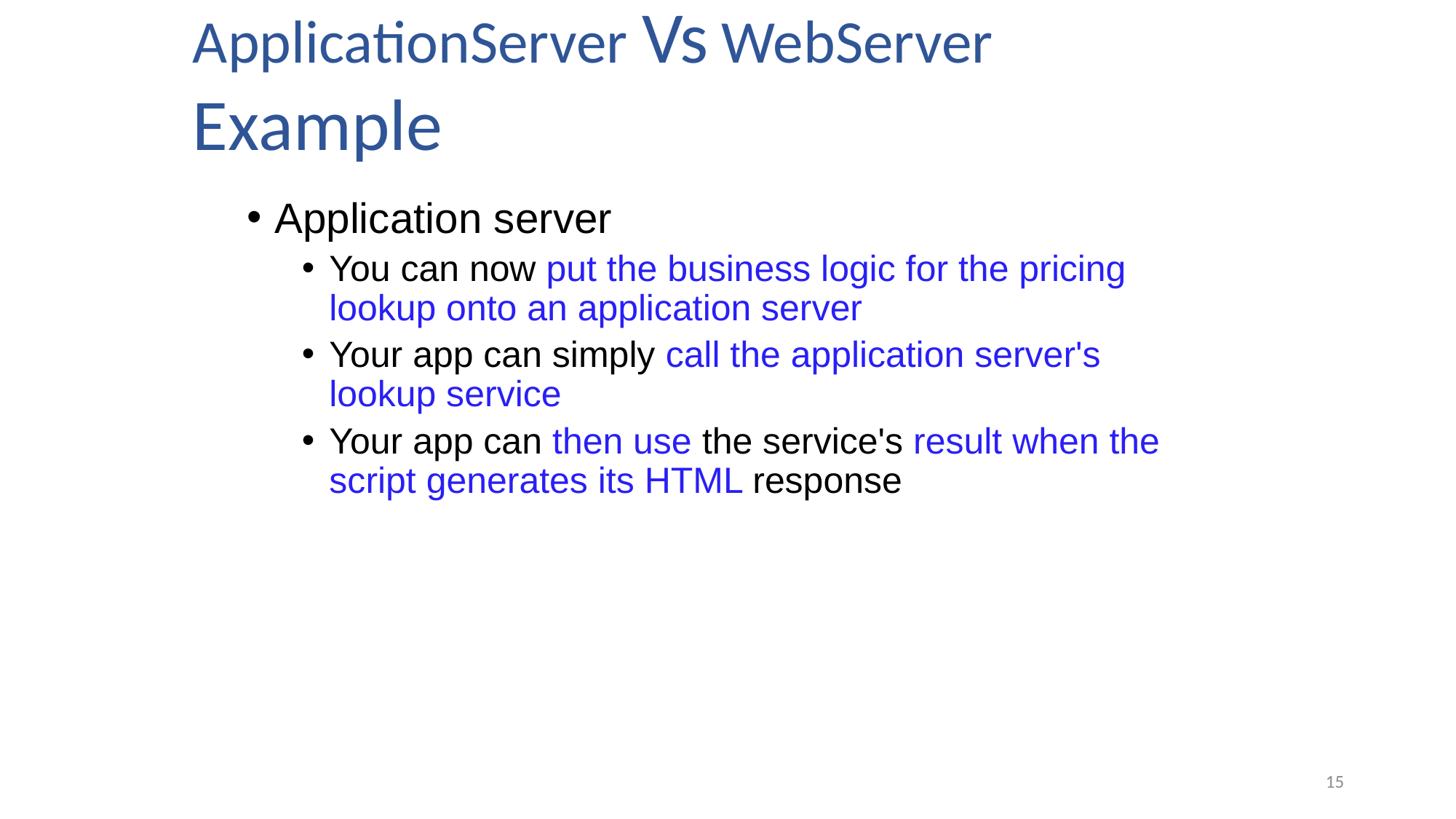

ApplicationServer Vs WebServer
Example
Application server
You can now put the business logic for the pricing lookup onto an application server
Your app can simply call the application server's lookup service
Your app can then use the service's result when the script generates its HTML response
15